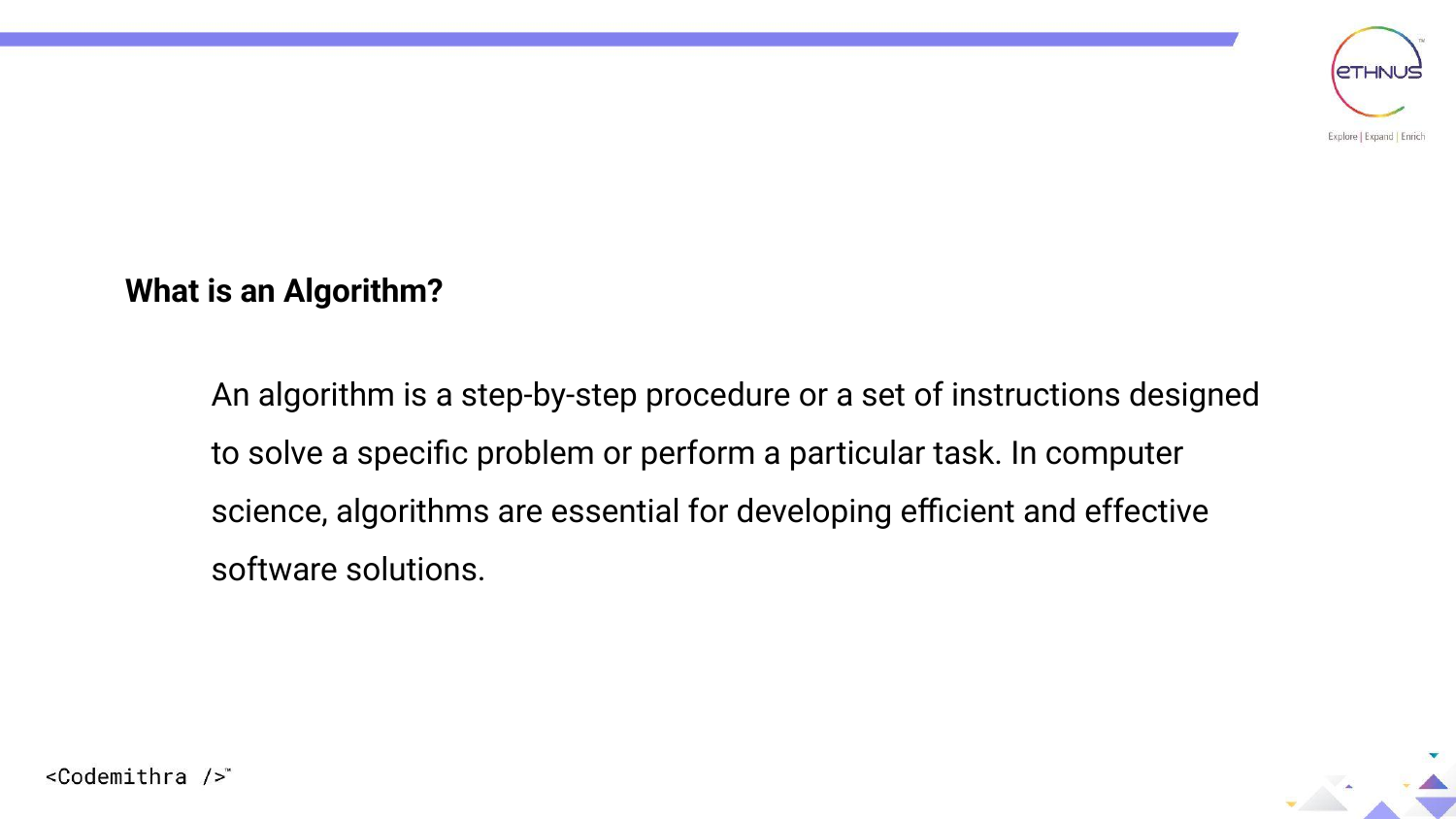

What is an Algorithm?
An algorithm is a step-by-step procedure or a set of instructions designed to solve a specific problem or perform a particular task. In computer science, algorithms are essential for developing efficient and effective software solutions.